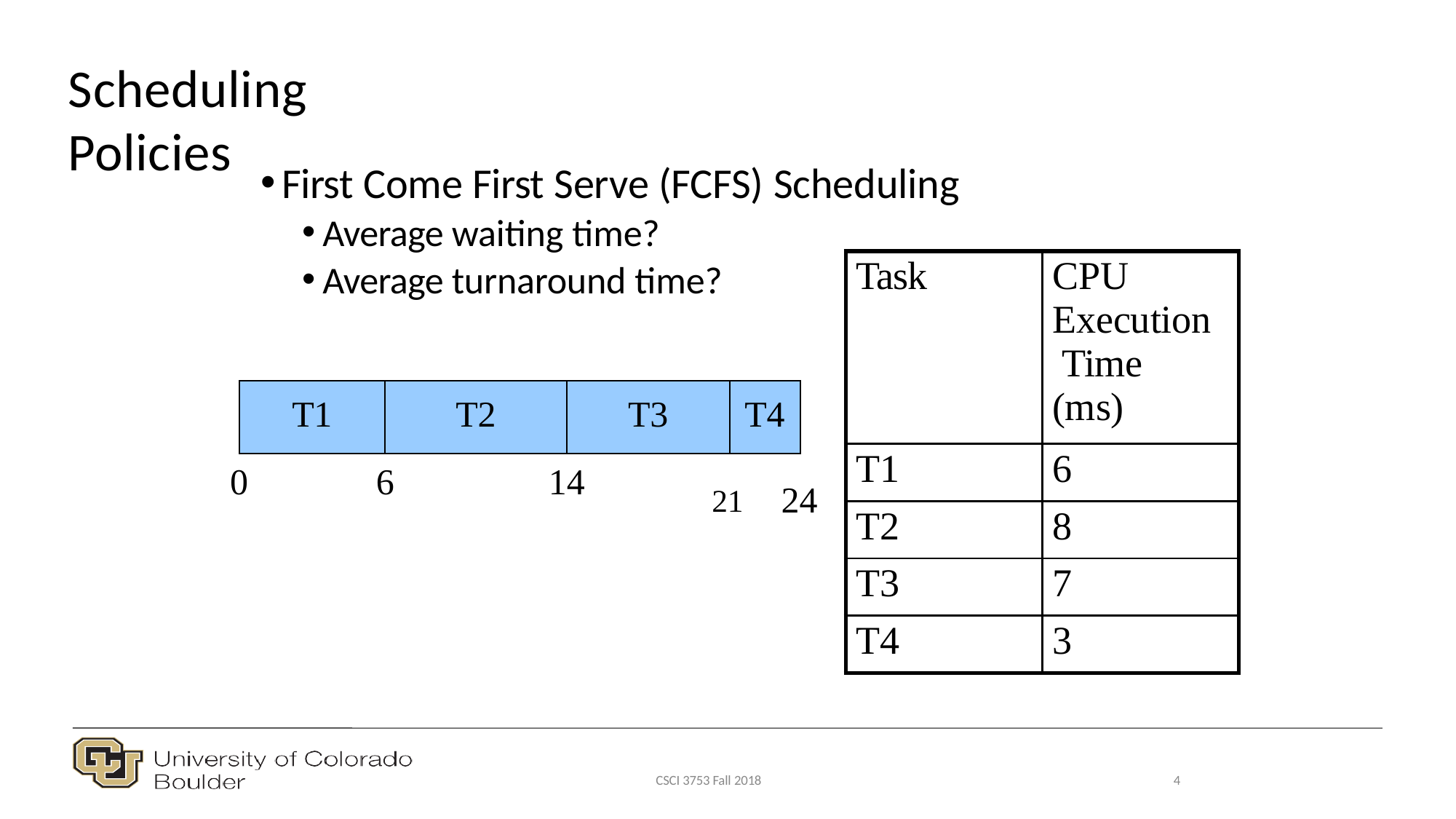

# Scheduling Policies
First Come First Serve (FCFS) Scheduling
Average waiting time?
Average turnaround time?
| Task | CPU Execution Time (ms) |
| --- | --- |
| T1 | 6 |
| T2 | 8 |
| T3 | 7 |
| T4 | 3 |
| T1 | T2 | T3 | T4 |
| --- | --- | --- | --- |
0
6
14
21	24
CSCI 3753 Fall 2018
4